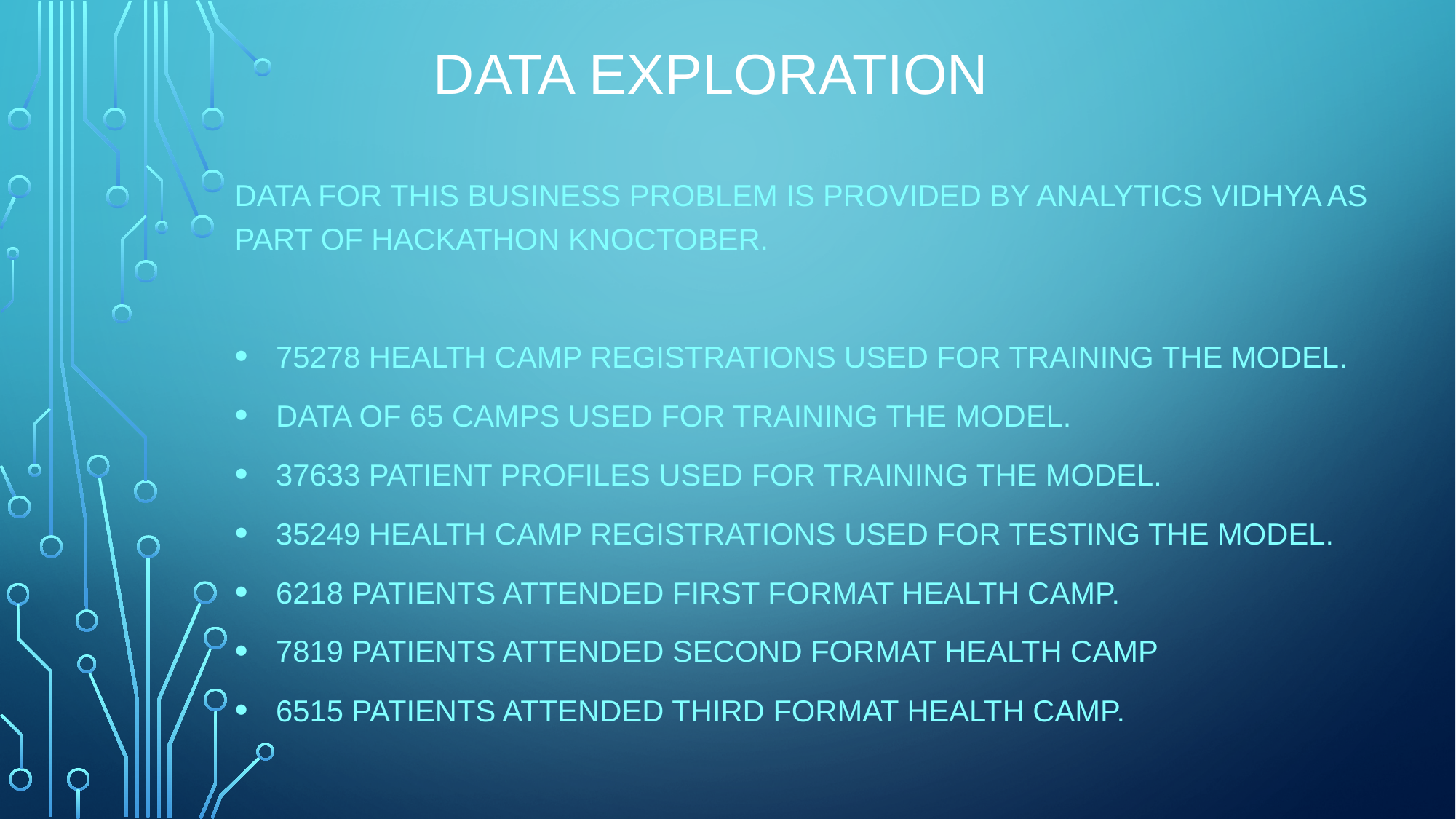

# DATA EXPLORATION

Data for this business problem is provided by analytics vidhya as part of HACKATHON KNOCTOBER.

75278 health camp registrations used for training the model.
Data of 65 camps used for training the model.
37633 patient profiles used for training the model.
35249 health camp registrations used for testing the model.
6218 patients attended first format health camp.
7819 patients attended second format health camp
6515 patients attended third format health camp.